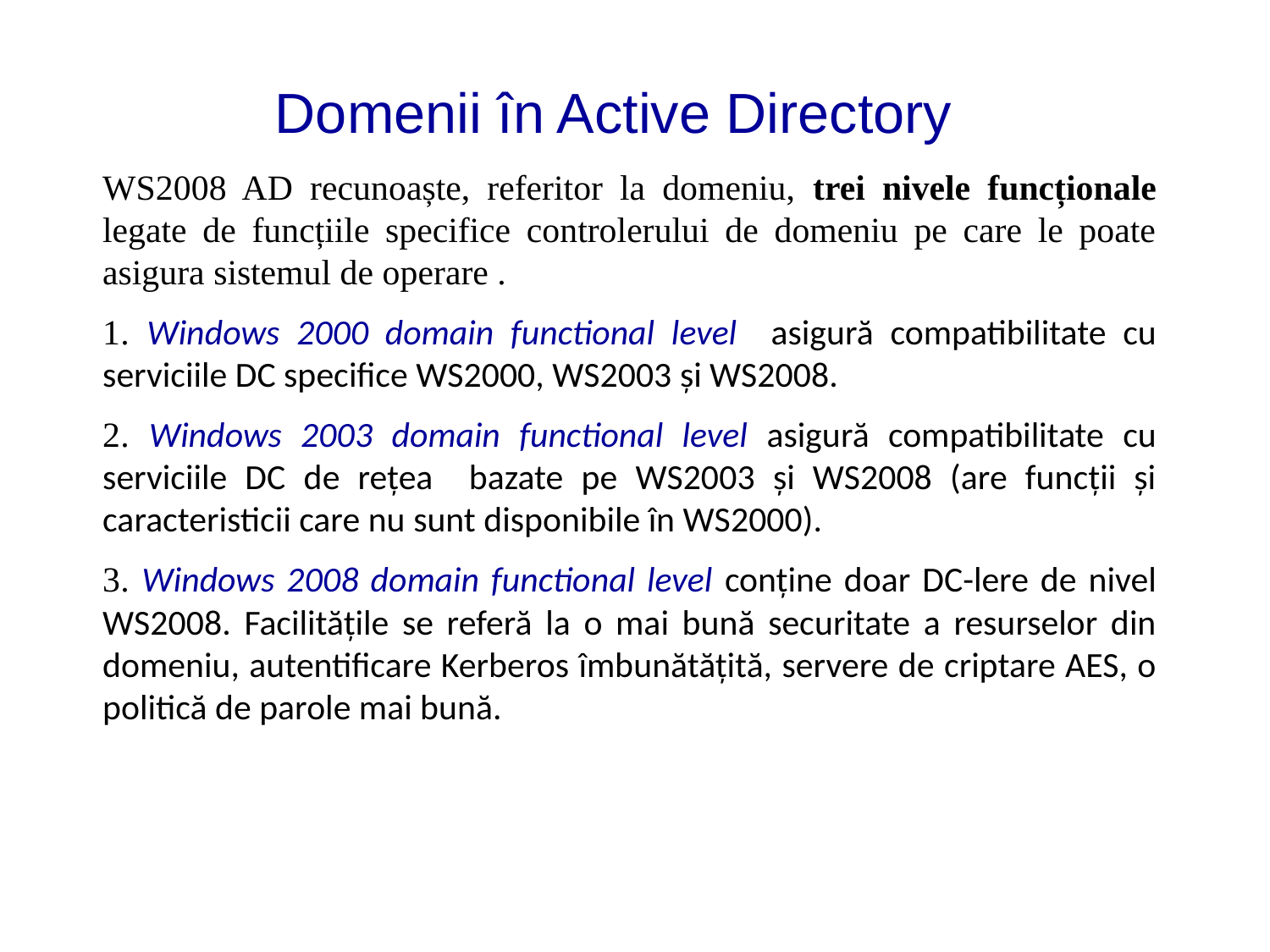

# Domenii în Active Directory
WS2008 AD recunoaște, referitor la domeniu, trei nivele funcționale legate de funcțiile specifice controlerului de domeniu pe care le poate asigura sistemul de operare .
1. Windows 2000 domain functional level  asigură compatibilitate cu serviciile DC specifice WS2000, WS2003 și WS2008.
2. Windows 2003 domain functional level asigură compatibilitate cu serviciile DC de rețea  bazate pe WS2003 și WS2008 (are funcții și caracteristicii care nu sunt disponibile în WS2000).
3. Windows 2008 domain functional level conține doar DC-lere de nivel WS2008. Facilitățile se referă la o mai bună securitate a resurselor din domeniu, autentificare Kerberos îmbunătățită, servere de criptare AES, o politică de parole mai bună.